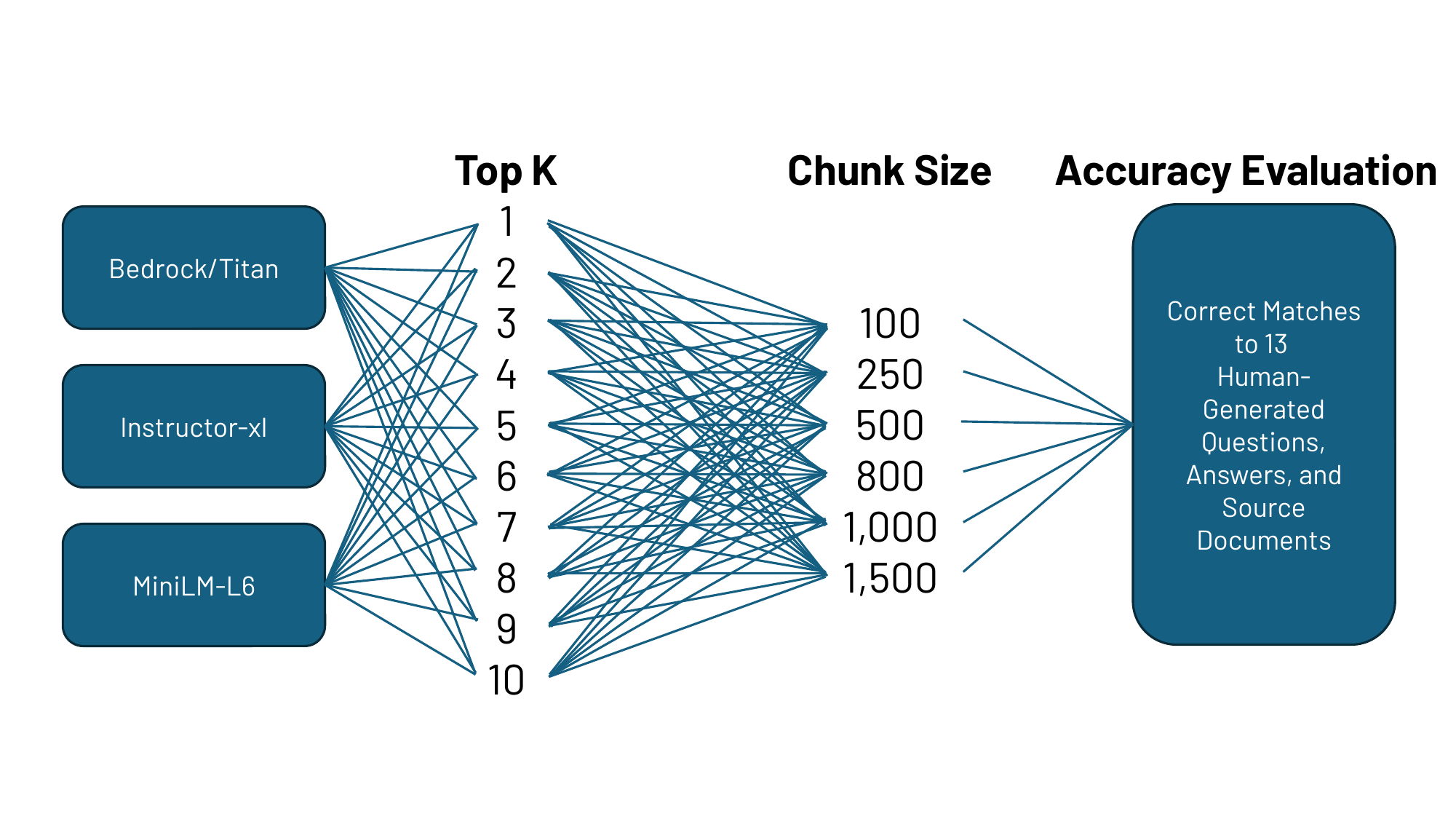

Chunk Size

100
250
500
800
1,000
1,500
Accuracy Evaluation
Top K
1
2
3
4
5
6
7
8
9
10
Correct Matches to 13
Human-Generated Questions, Answers, and Source Documents
Bedrock/Titan
Instructor-xl
MiniLM-L6